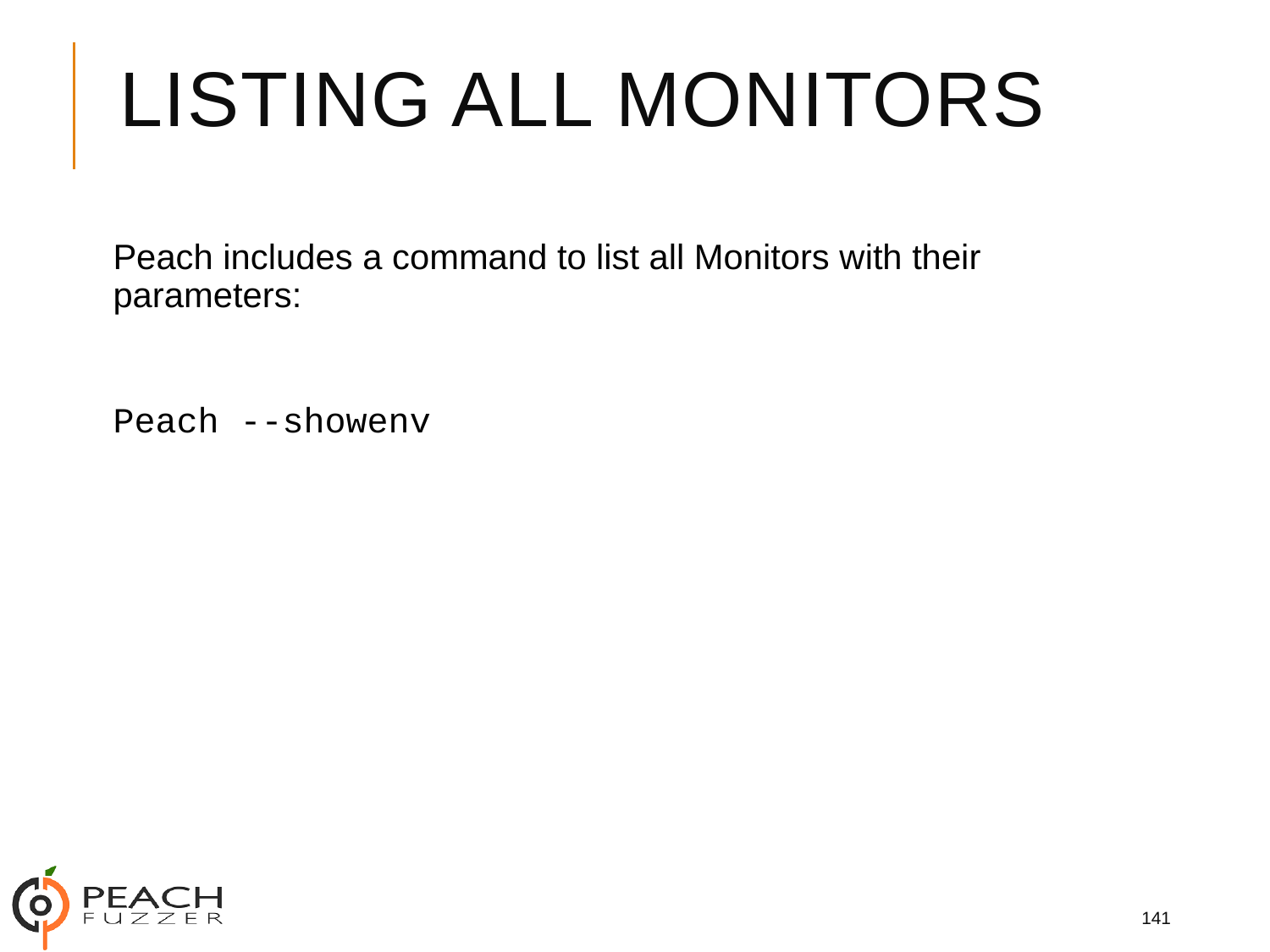

# Listing all Monitors
Peach includes a command to list all Monitors with their parameters:

Peach --showenv

141